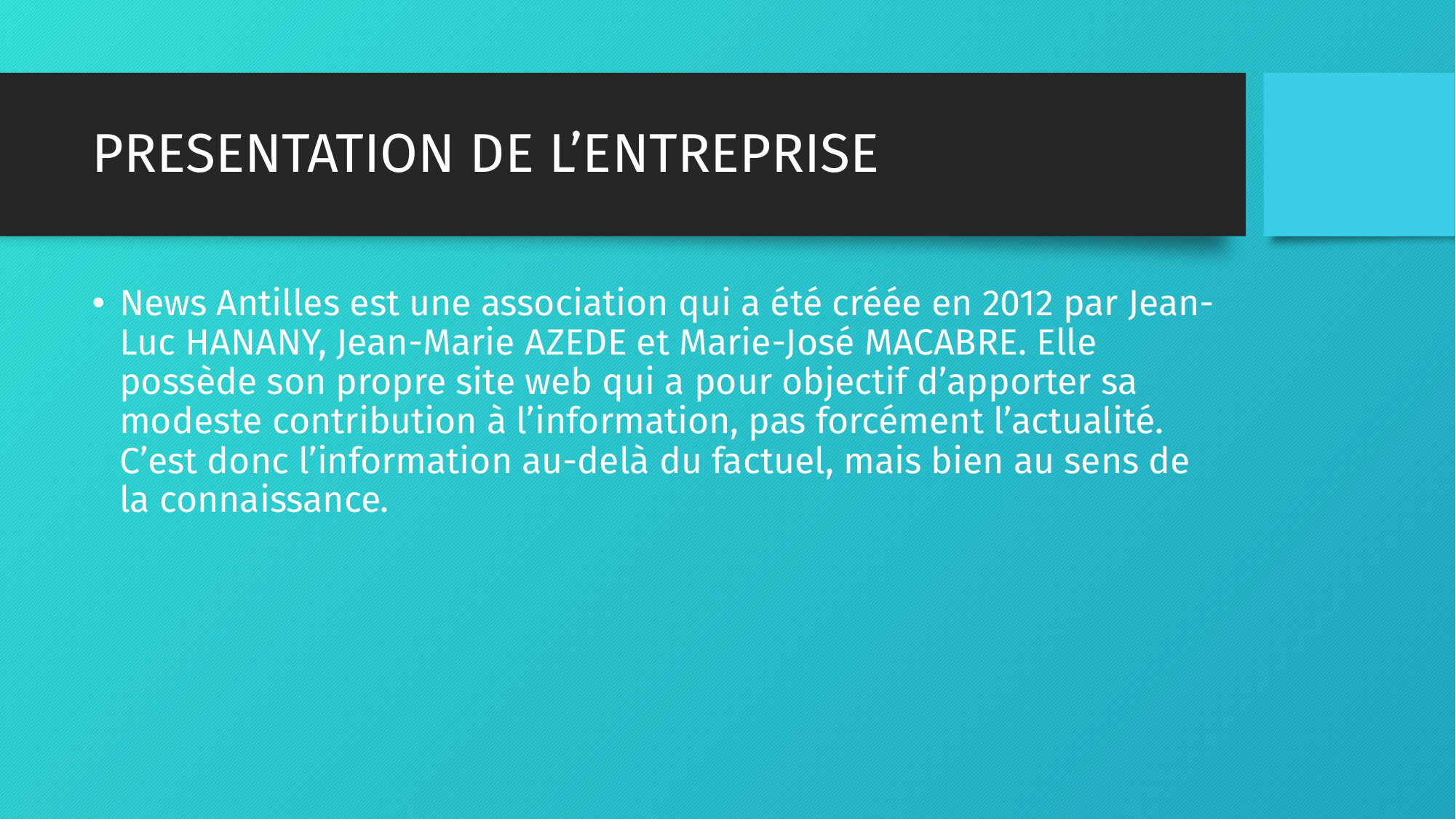

# PRESENTATION DE L’ENTREPRISE
News Antilles est une association qui a été créée en 2012 par Jean-Luc HANANY, Jean-Marie AZEDE et Marie-José MACABRE. Elle possède son propre site web qui a pour objectif d’apporter sa modeste contribution à l’information, pas forcément l’actualité.  C’est donc l’information au-delà du factuel, mais bien au sens de la connaissance.